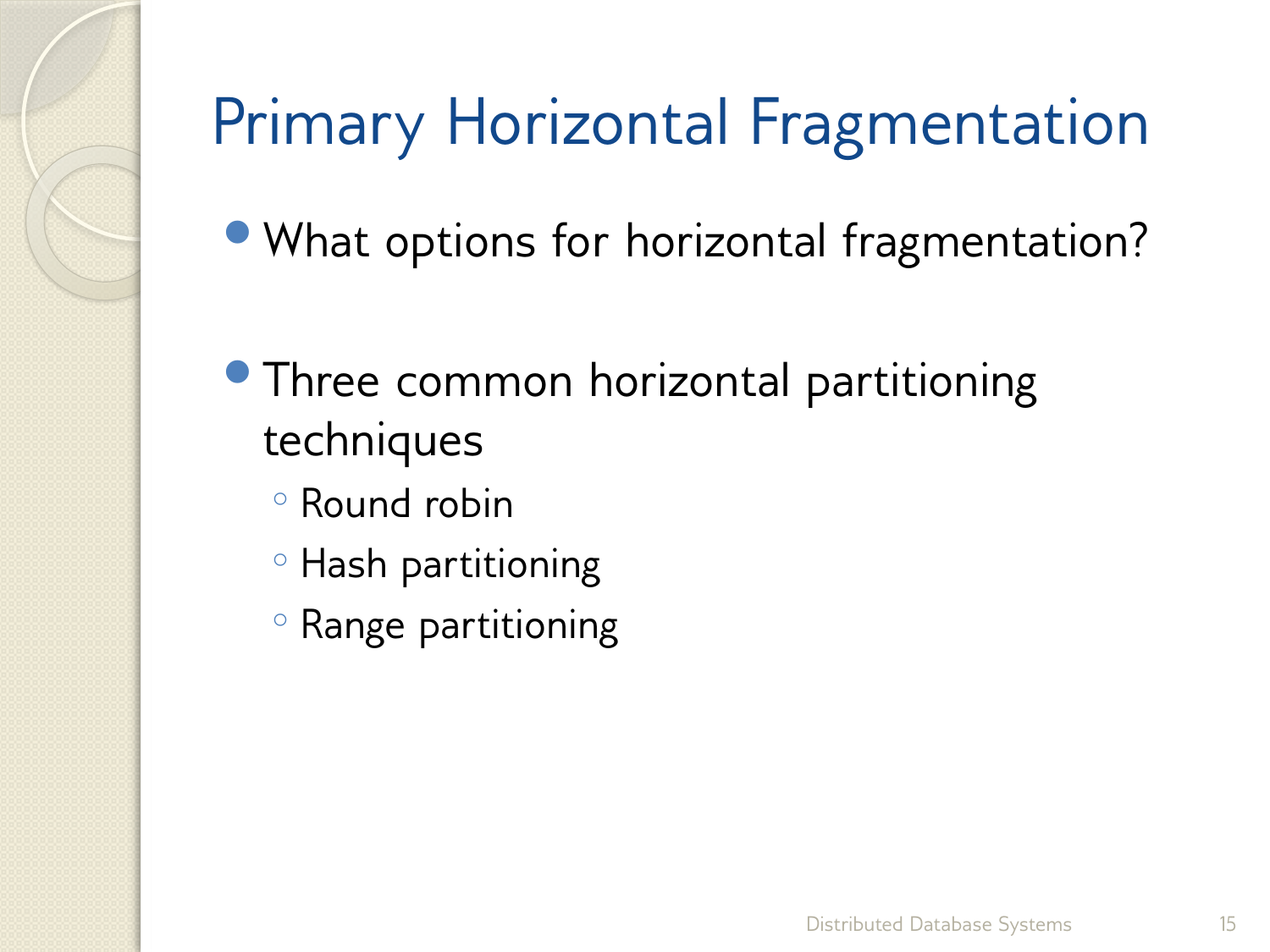

# Primary Horizontal Fragmentation
What options for horizontal fragmentation?

Three common horizontal partitioning techniques
Round robin
Hash partitioning
Range partitioning
Distributed Database Systems
15